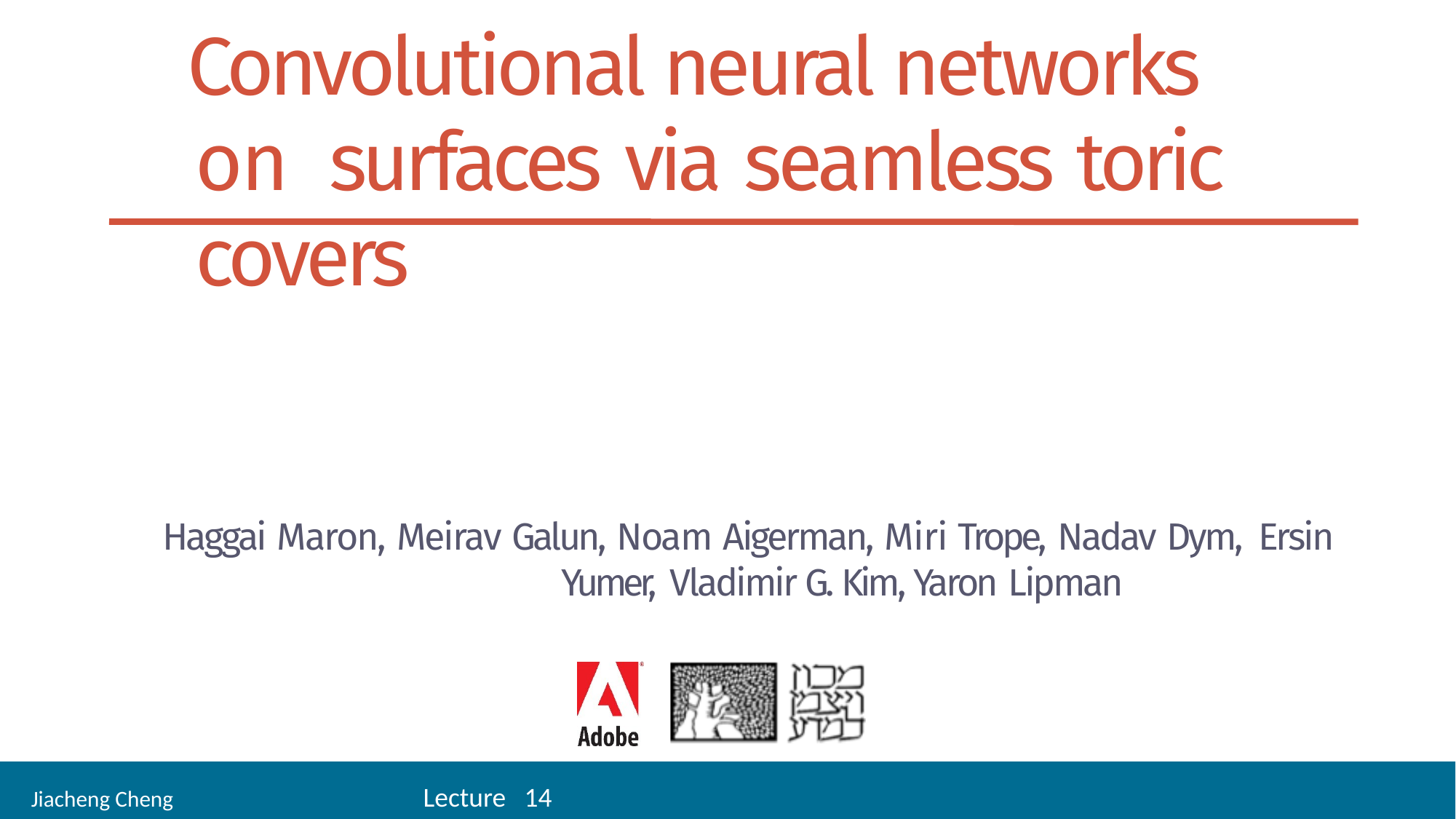

1
# Convolutional neural networks on  surfaces via seamless toric covers

Haggai Maron, Meirav Galun, Noam Aigerman, Miri Trope, Nadav Dym, Ersin Yumer,  Vladimir G. Kim, Yaron Lipman